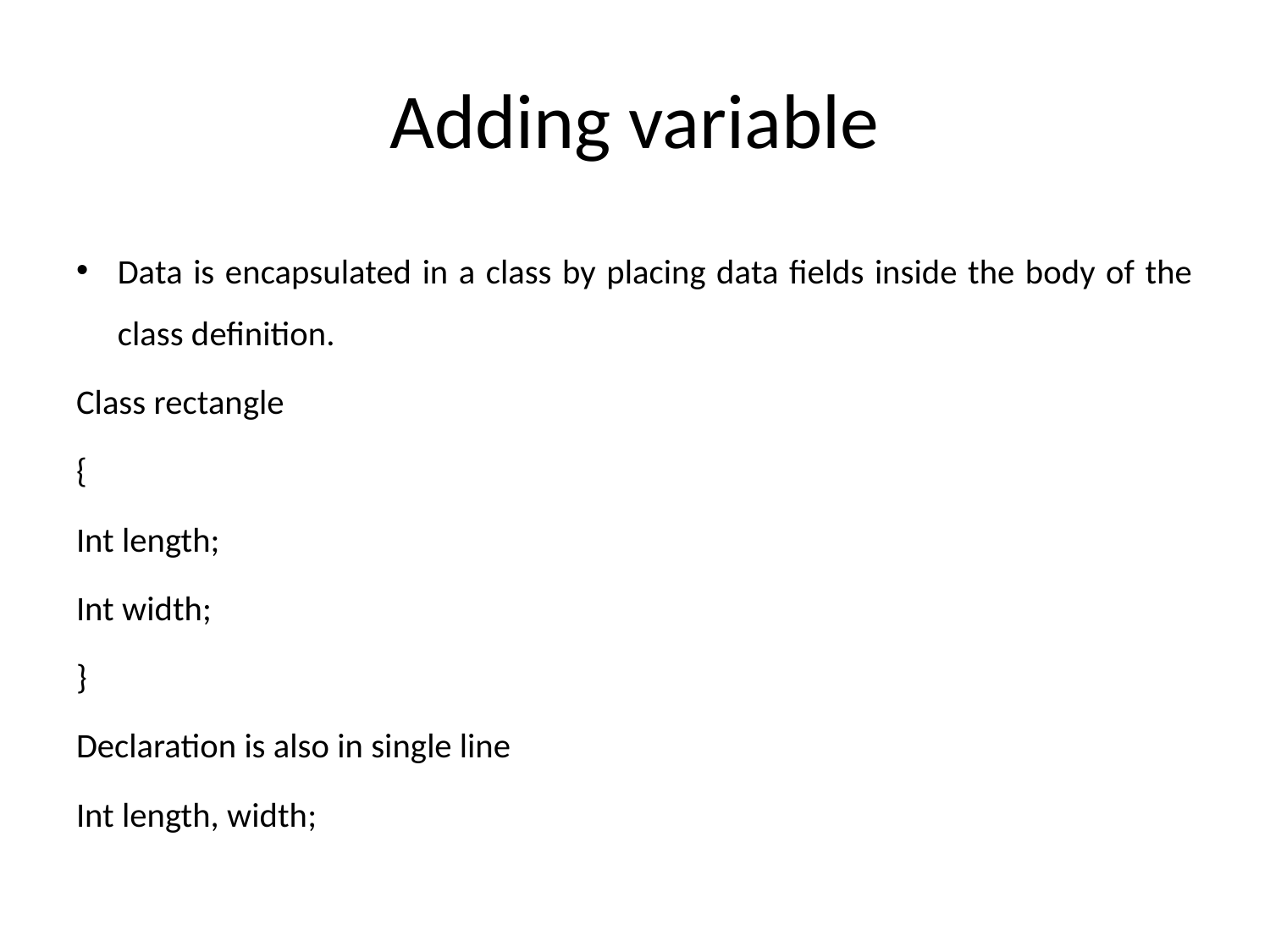

# Adding variable
Data is encapsulated in a class by placing data fields inside the body of the class definition.
Class rectangle
{
Int length;
Int width;
}
Declaration is also in single line
Int length, width;